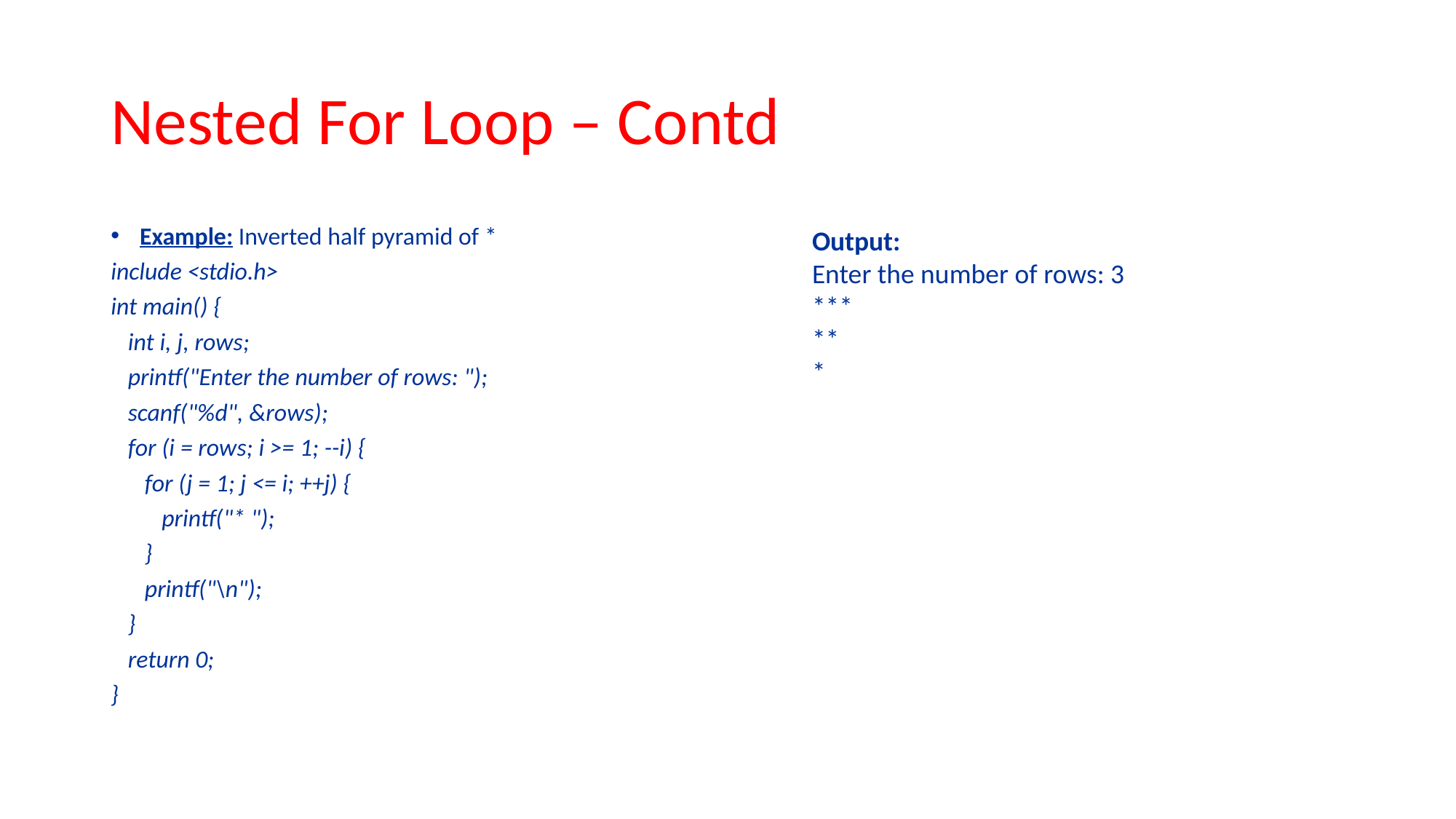

# Nested For Loop – Contd
Example: Inverted half pyramid of *
include <stdio.h>
int main() {
   int i, j, rows;
   printf("Enter the number of rows: ");
   scanf("%d", &rows);
   for (i = rows; i >= 1; --i) {
      for (j = 1; j <= i; ++j) {
         printf("* ");
      }
      printf("\n");
   }
   return 0;
}
Output:
Enter the number of rows: 3
***
**
*